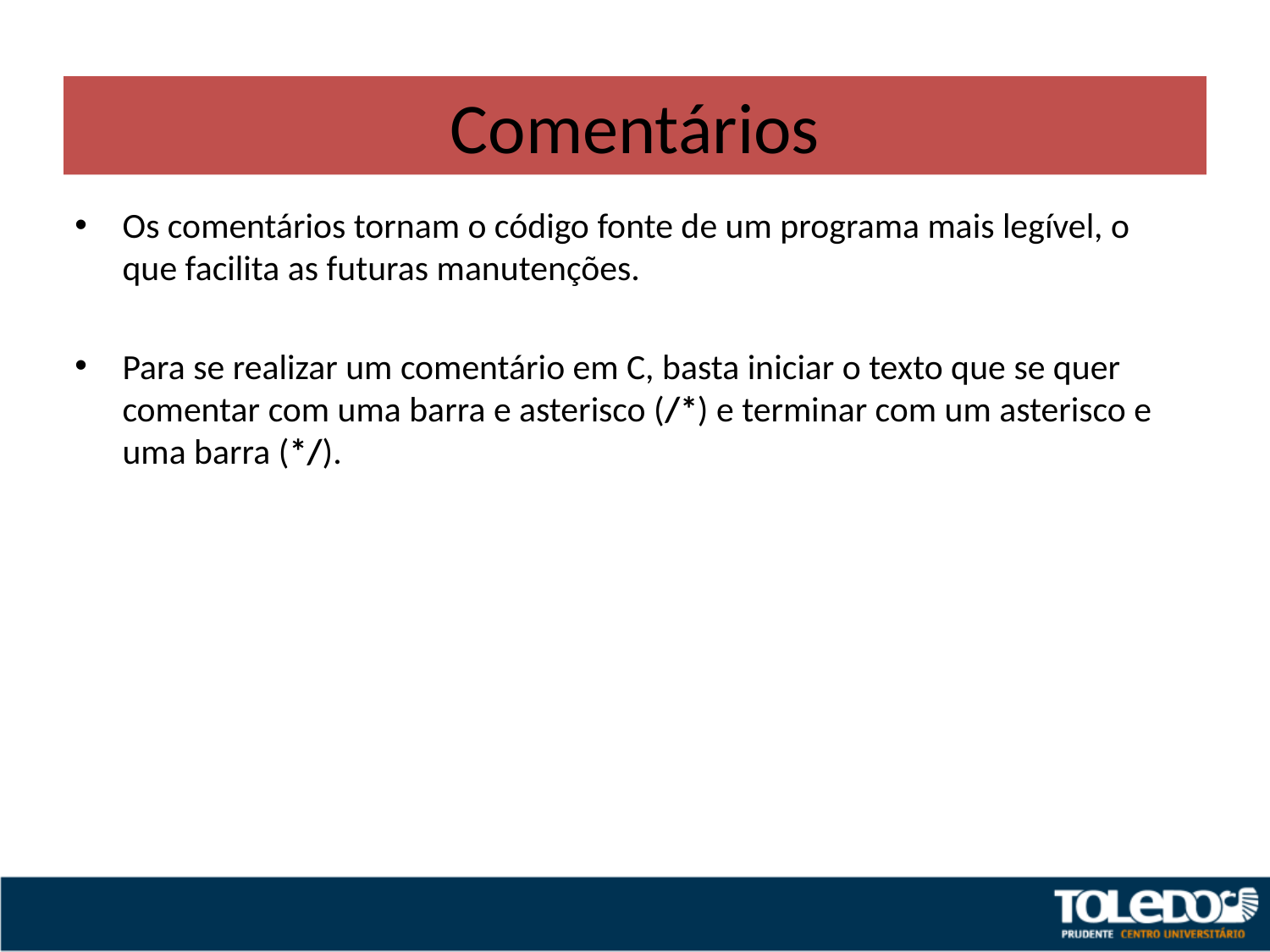

# Comentários
Os comentários tornam o código fonte de um programa mais legível, o que facilita as futuras manutenções.

Para se realizar um comentário em C, basta iniciar o texto que se quer comentar com uma barra e asterisco (/*) e terminar com um asterisco e uma barra (*/).